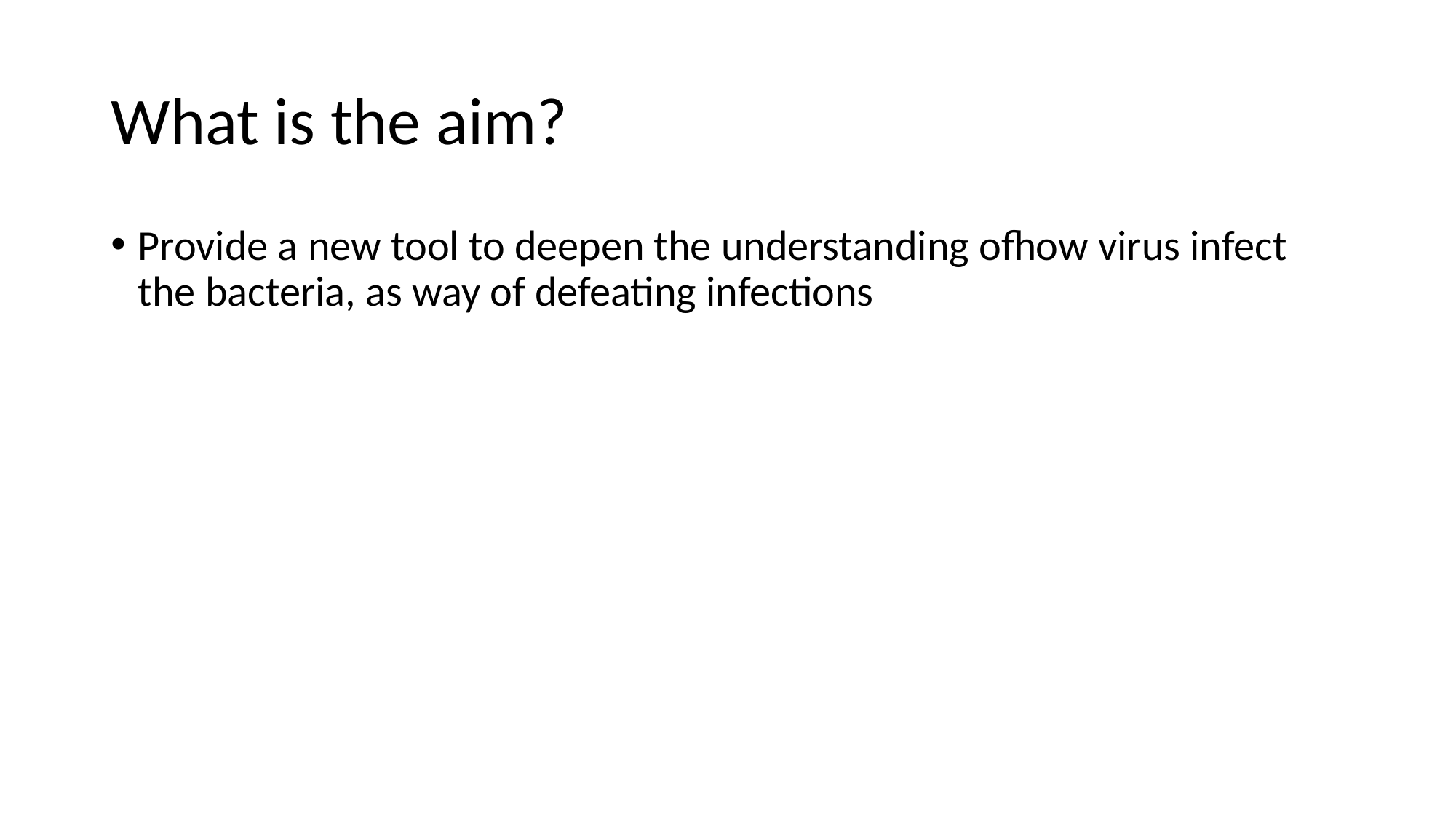

# What is the aim?
Provide a new tool to deepen the understanding ofhow virus infect the bacteria, as way of defeating infections